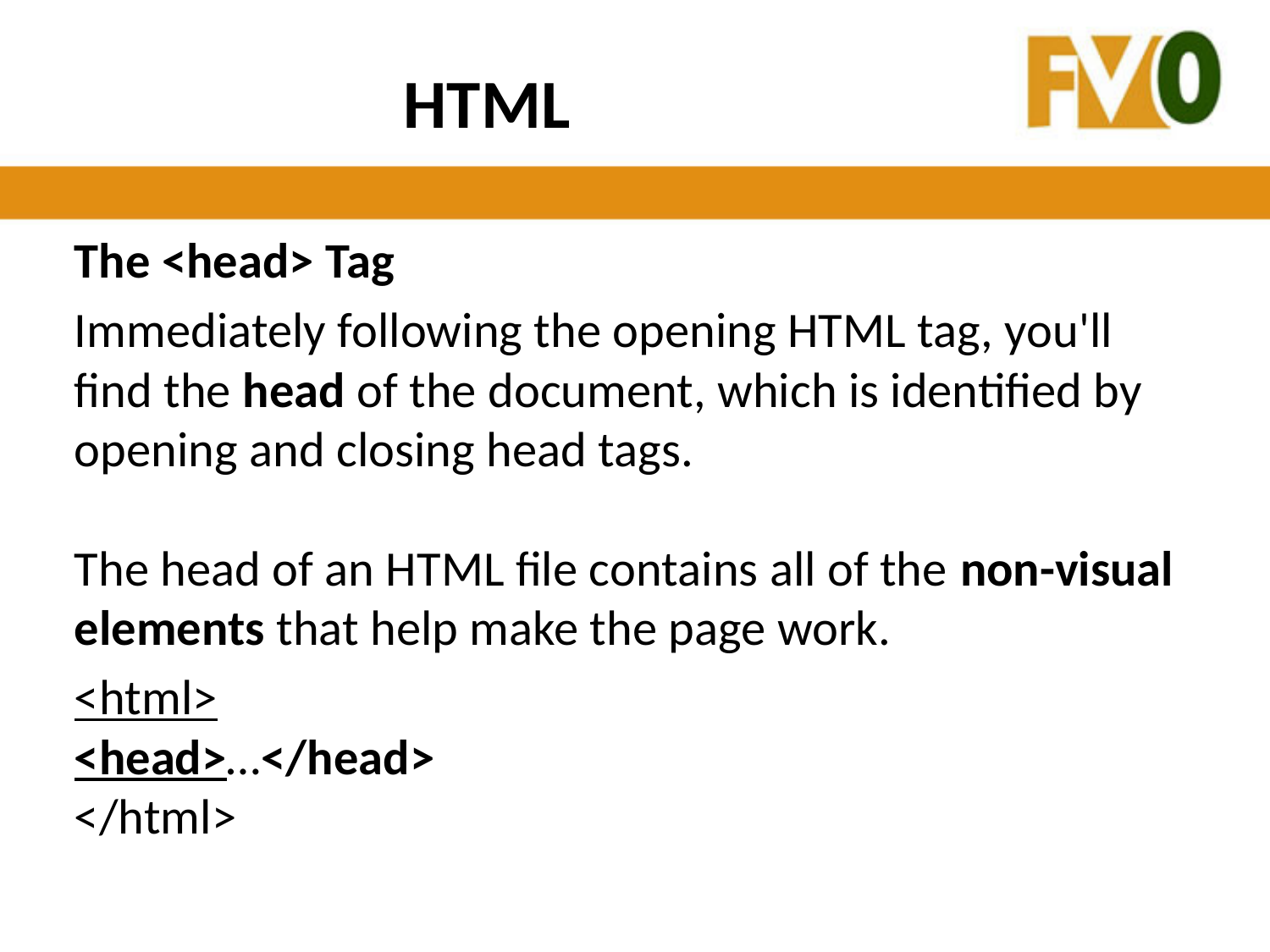

# HTML
The <head> Tag
Immediately following the opening HTML tag, you'll find the head of the document, which is identified by opening and closing head tags. 
The head of an HTML file contains all of the non-visual elements that help make the page work.
<html>
<head>…</head>
</html>